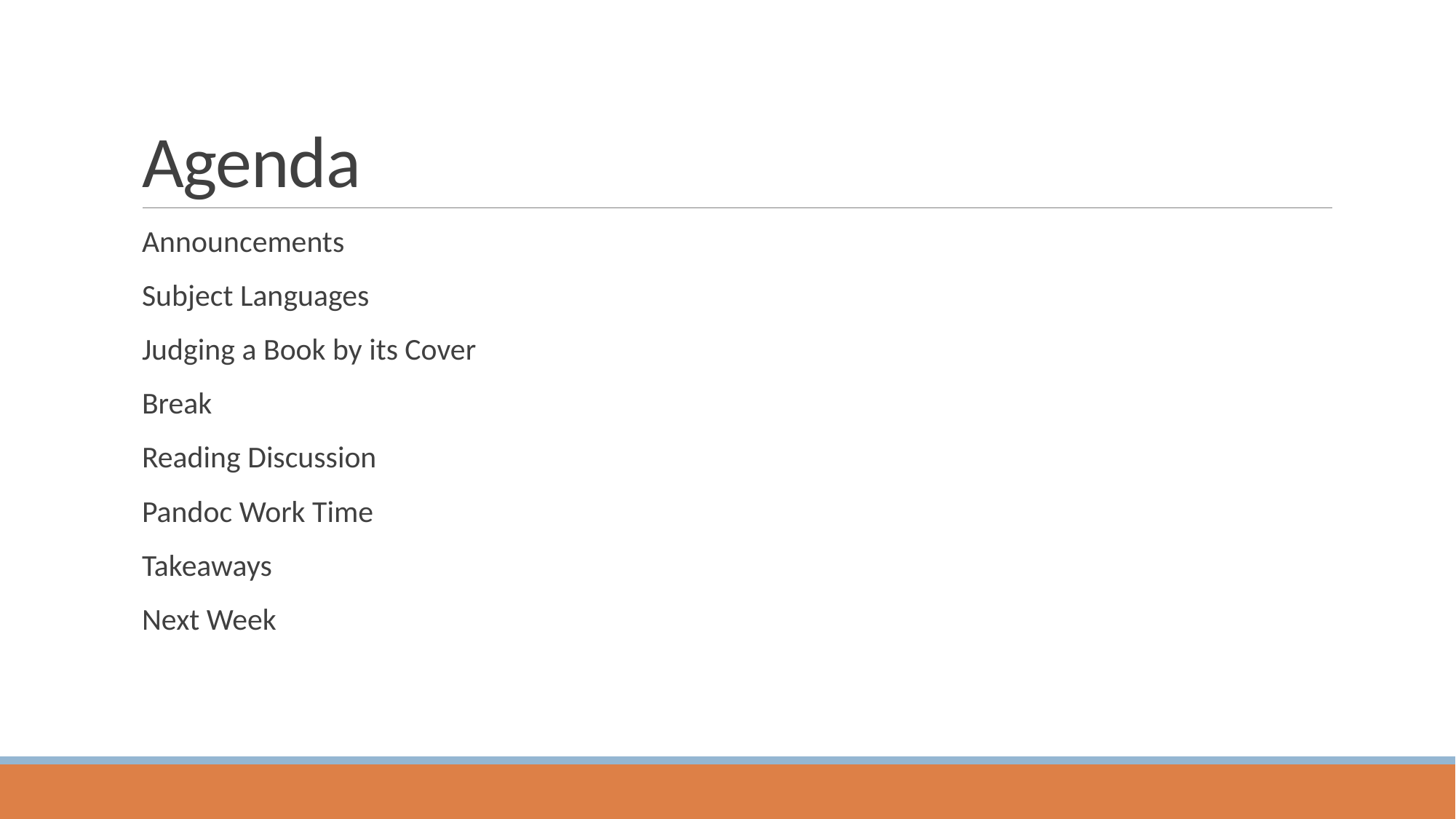

# Agenda
Announcements
Subject Languages
Judging a Book by its Cover
Break
Reading Discussion
Pandoc Work Time
Takeaways
Next Week